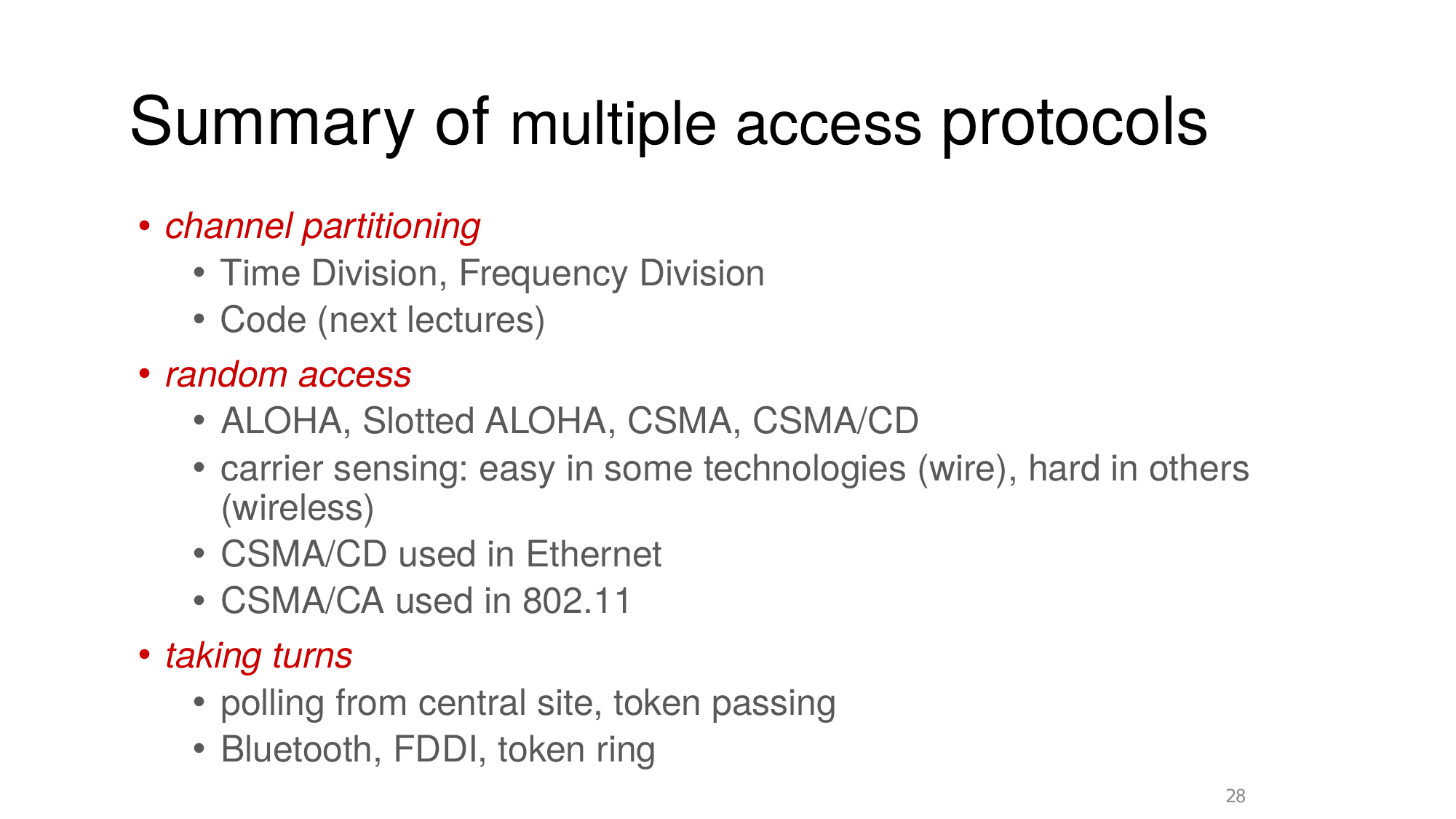

# Summary of multiple access protocols
channel partitioning
Time Division, Frequency Division
Code (next lectures)
random access
ALOHA, Slotted ALOHA, CSMA, CSMA/CD
carrier sensing: easy in some technologies (wire), hard in others (wireless)
CSMA/CD used in Ethernet
CSMA/CA used in 802.11
taking turns
polling from central site, token passing
Bluetooth, FDDI, token ring
28